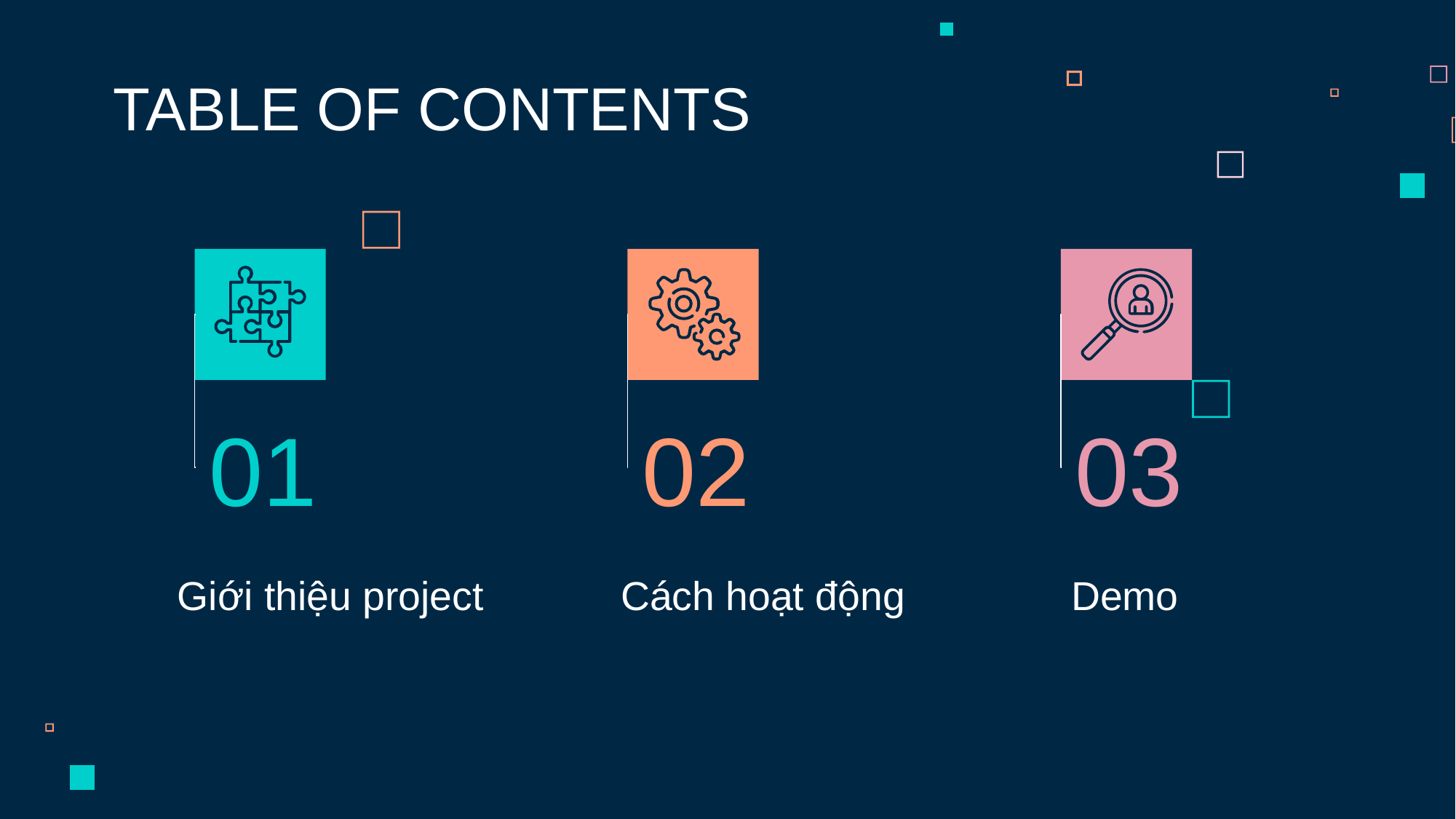

TABLE OF CONTENTS

01
02
03
# Giới thiệu project
Cách hoạt động
Demo